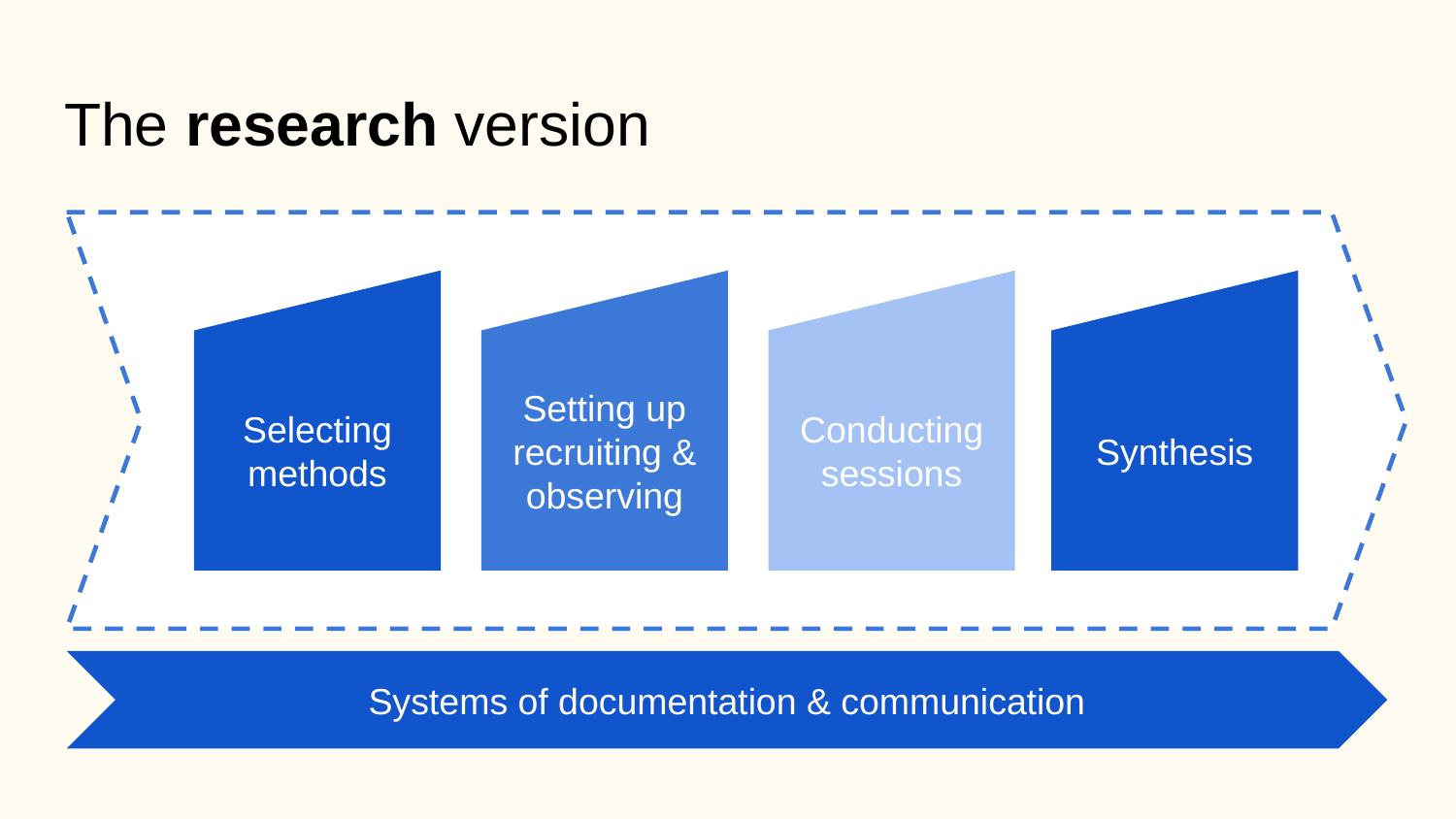

# The research version

Selecting methods
Setting up recruiting & observing
Conducting sessions
Synthesis
Systems of documentation & communication